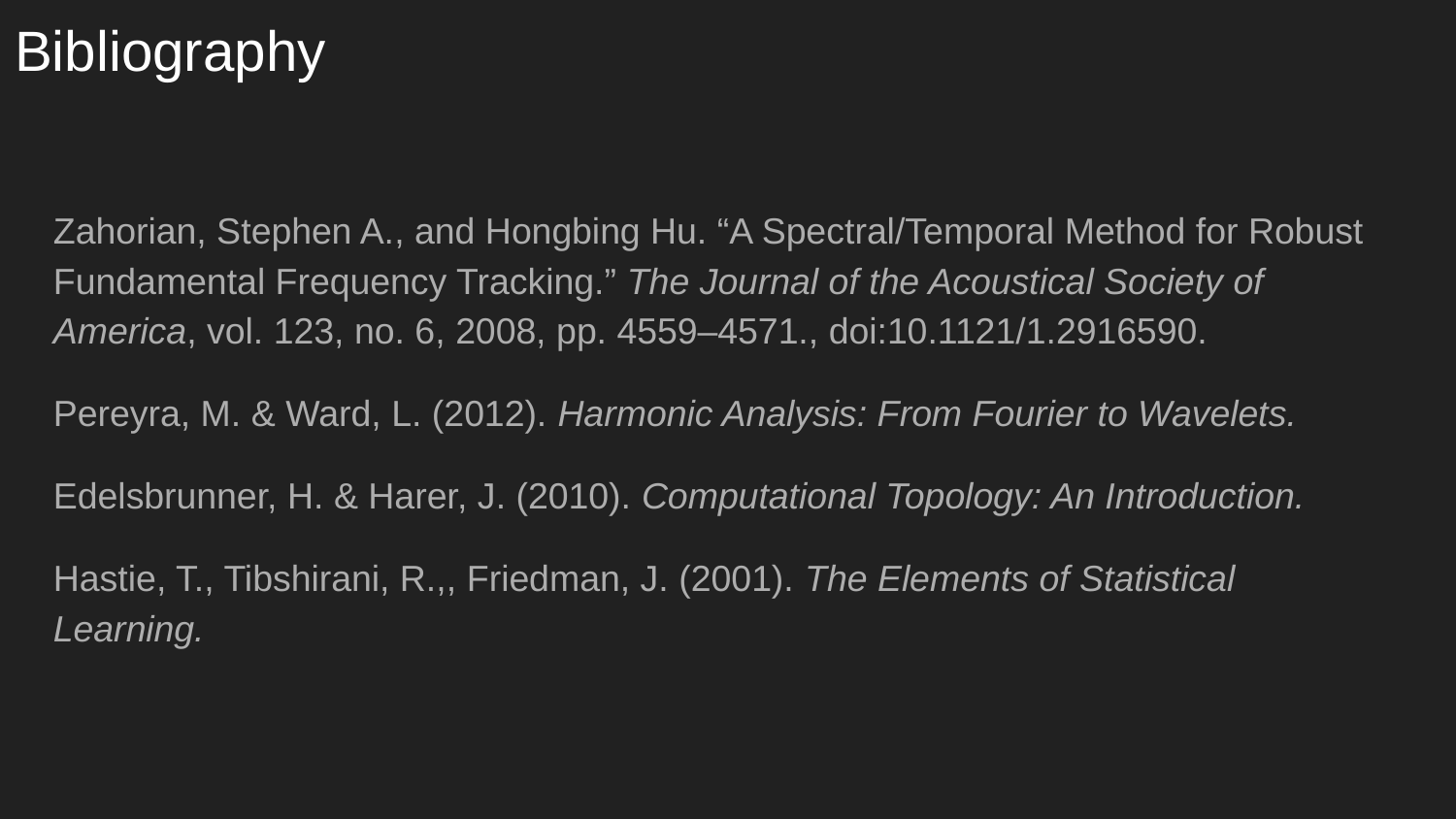

# Bibliography

Zahorian, Stephen A., and Hongbing Hu. “A Spectral/Temporal Method for Robust Fundamental Frequency Tracking.” The Journal of the Acoustical Society of America, vol. 123, no. 6, 2008, pp. 4559–4571., doi:10.1121/1.2916590.
Pereyra, M. & Ward, L. (2012). Harmonic Analysis: From Fourier to Wavelets.
Edelsbrunner, H. & Harer, J. (2010). Computational Topology: An Introduction.
Hastie, T., Tibshirani, R.,, Friedman, J. (2001). The Elements of Statistical Learning.